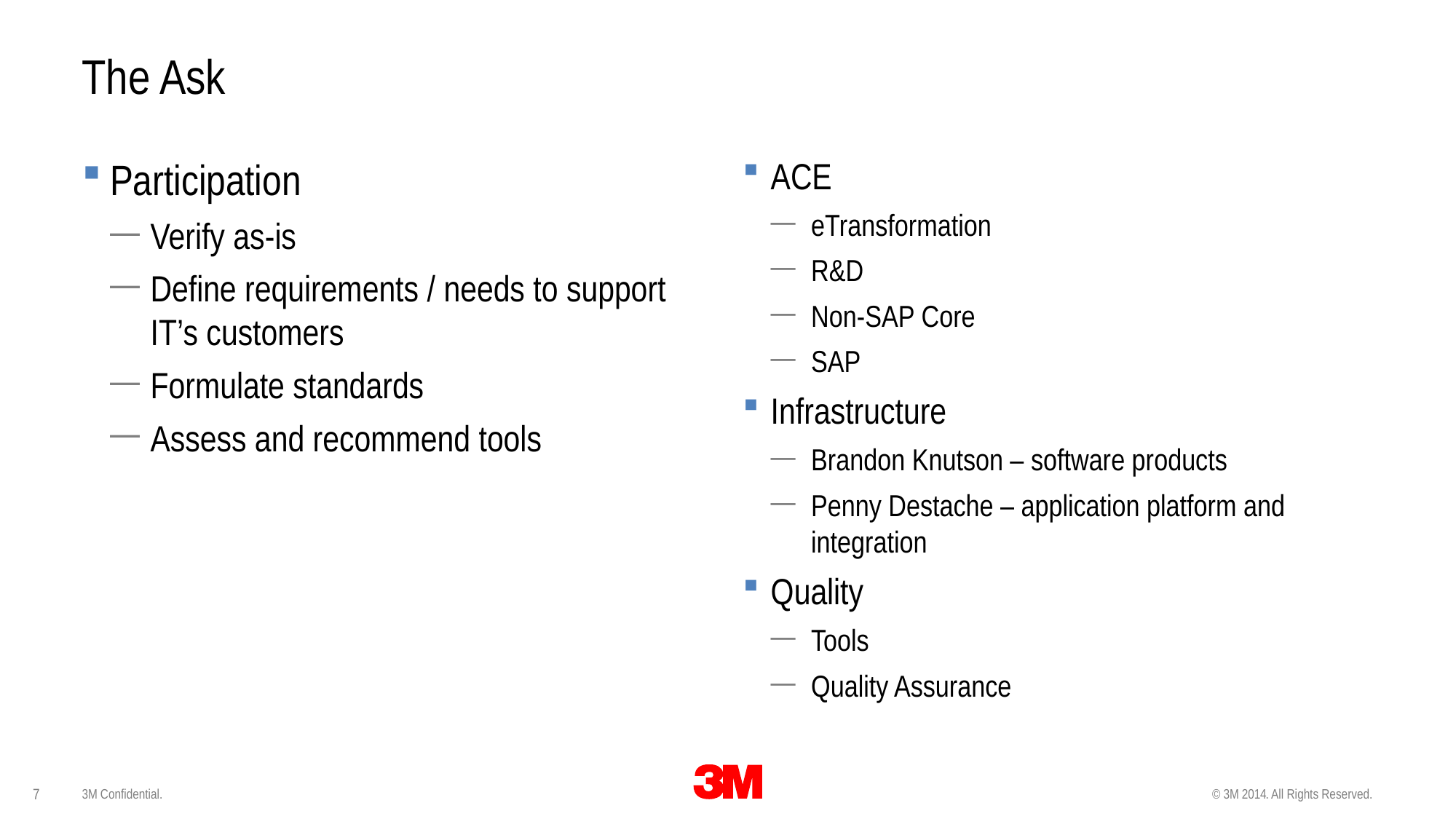

# The Ask
Participation
Verify as-is
Define requirements / needs to support IT’s customers
Formulate standards
Assess and recommend tools

ACE
eTransformation
R&D
Non-SAP Core
SAP
Infrastructure
Brandon Knutson – software products
Penny Destache – application platform and integration
Quality
Tools
Quality Assurance